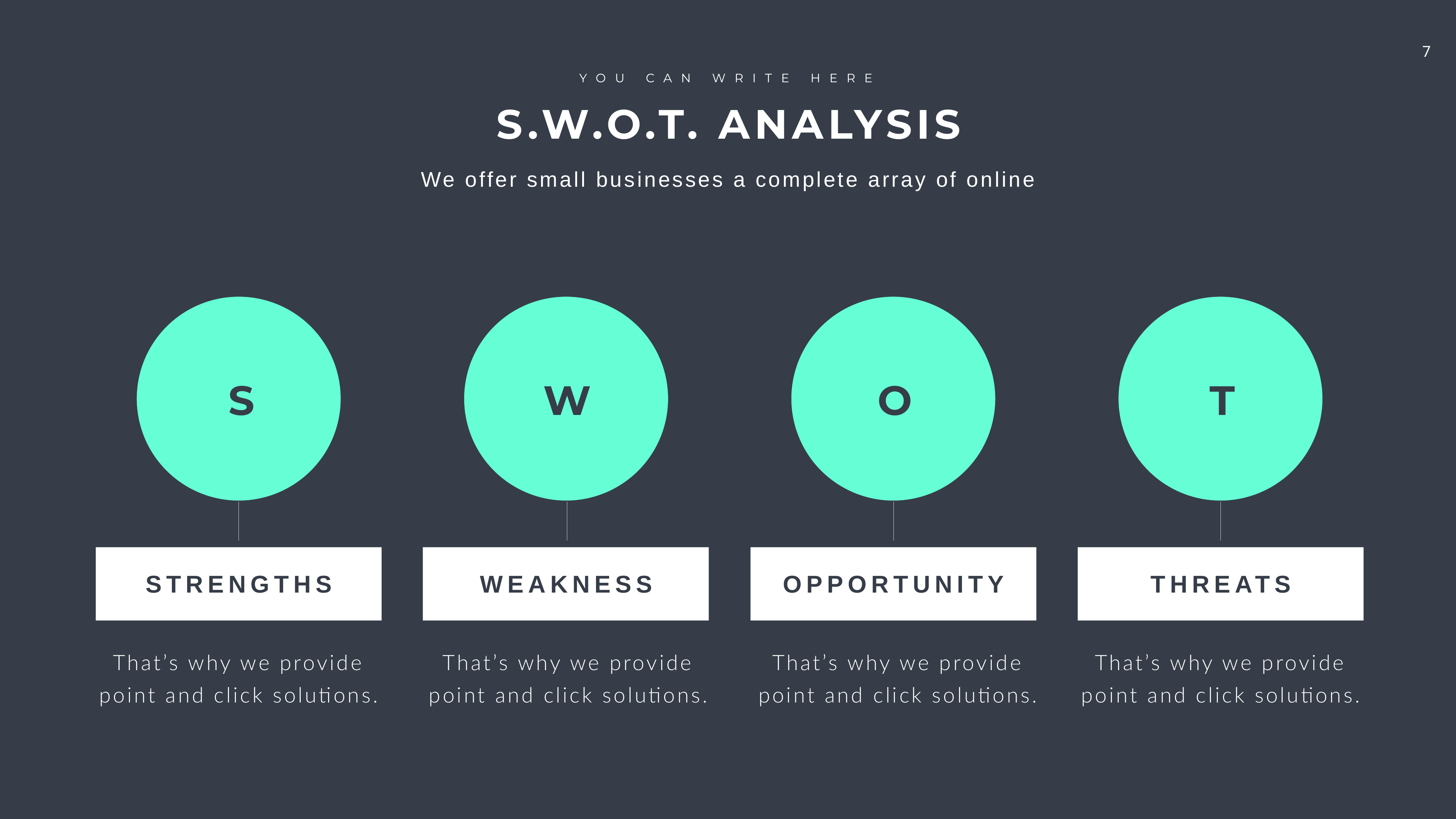

YOU CAN WRITE HERE
S.W.O.T. ANALYSIS
We offer small businesses a complete array of online

S
W
O
T

STRENGTHS
WEAKNESS
OPPORTUNITY
THREATS
That’s why we provide point and click solutions.
That’s why we provide point and click solutions.
That’s why we provide point and click solutions.
That’s why we provide point and click solutions.